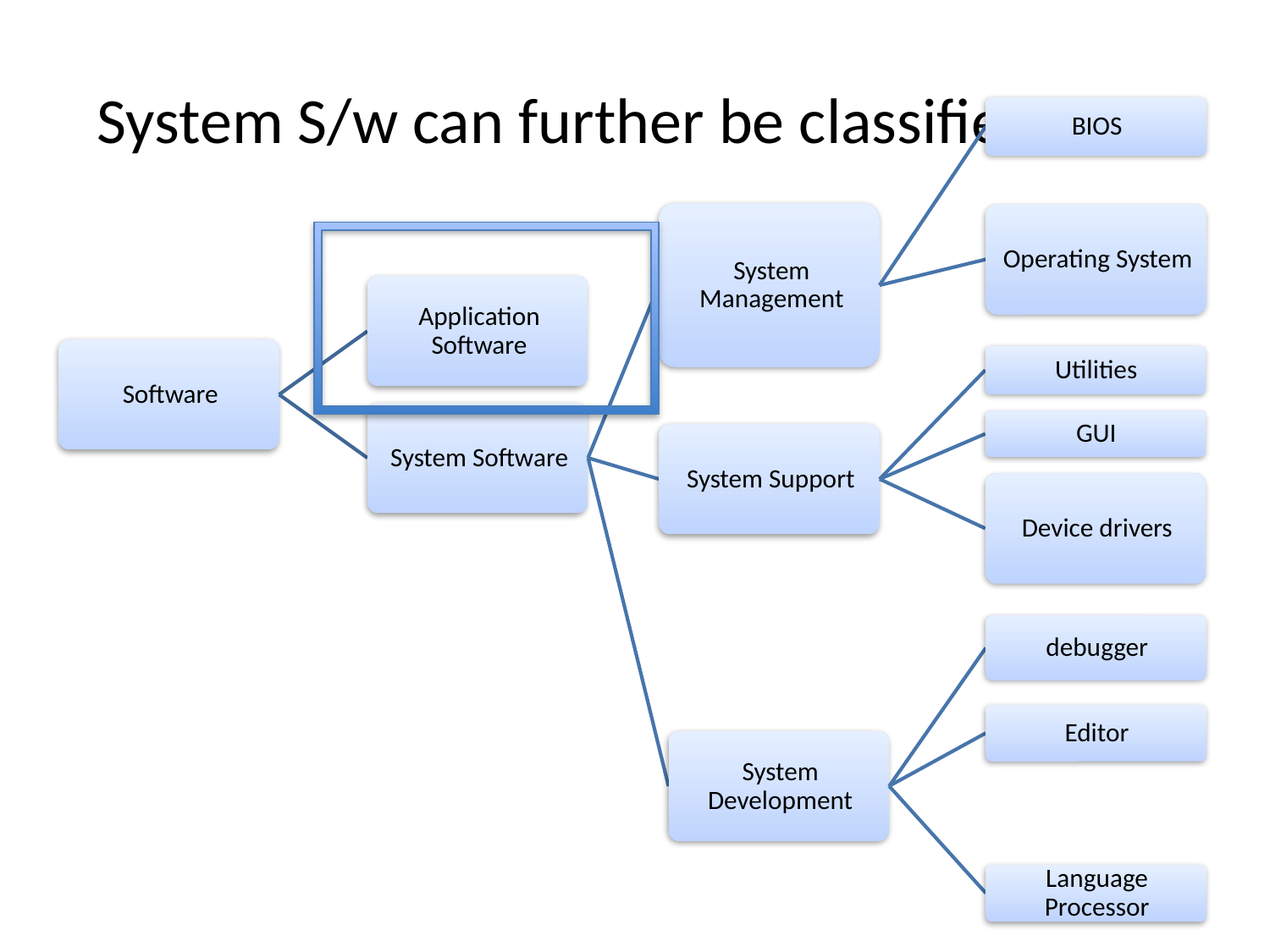

Software

Application Software

System Software

System Management

BIOS

Operating System

System Support

Utilities

GUI

Device drivers

System Development

Language Processor

Editor

debugger
# System S/w can further be classified into: